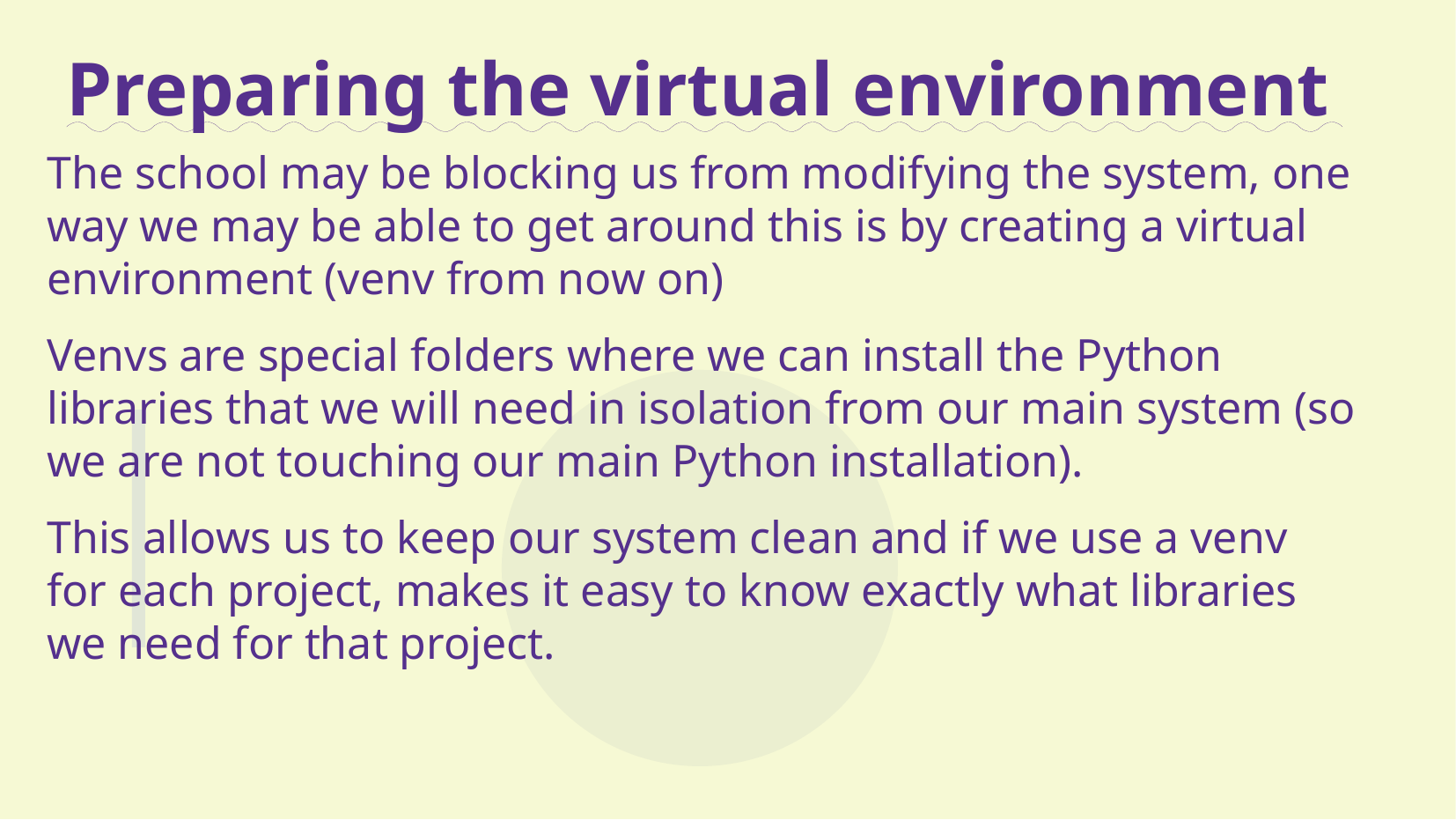

# Preparing the virtual environment
The school may be blocking us from modifying the system, one way we may be able to get around this is by creating a virtual environment (venv from now on)
Venvs are special folders where we can install the Python libraries that we will need in isolation from our main system (so we are not touching our main Python installation).
This allows us to keep our system clean and if we use a venv for each project, makes it easy to know exactly what libraries we need for that project.